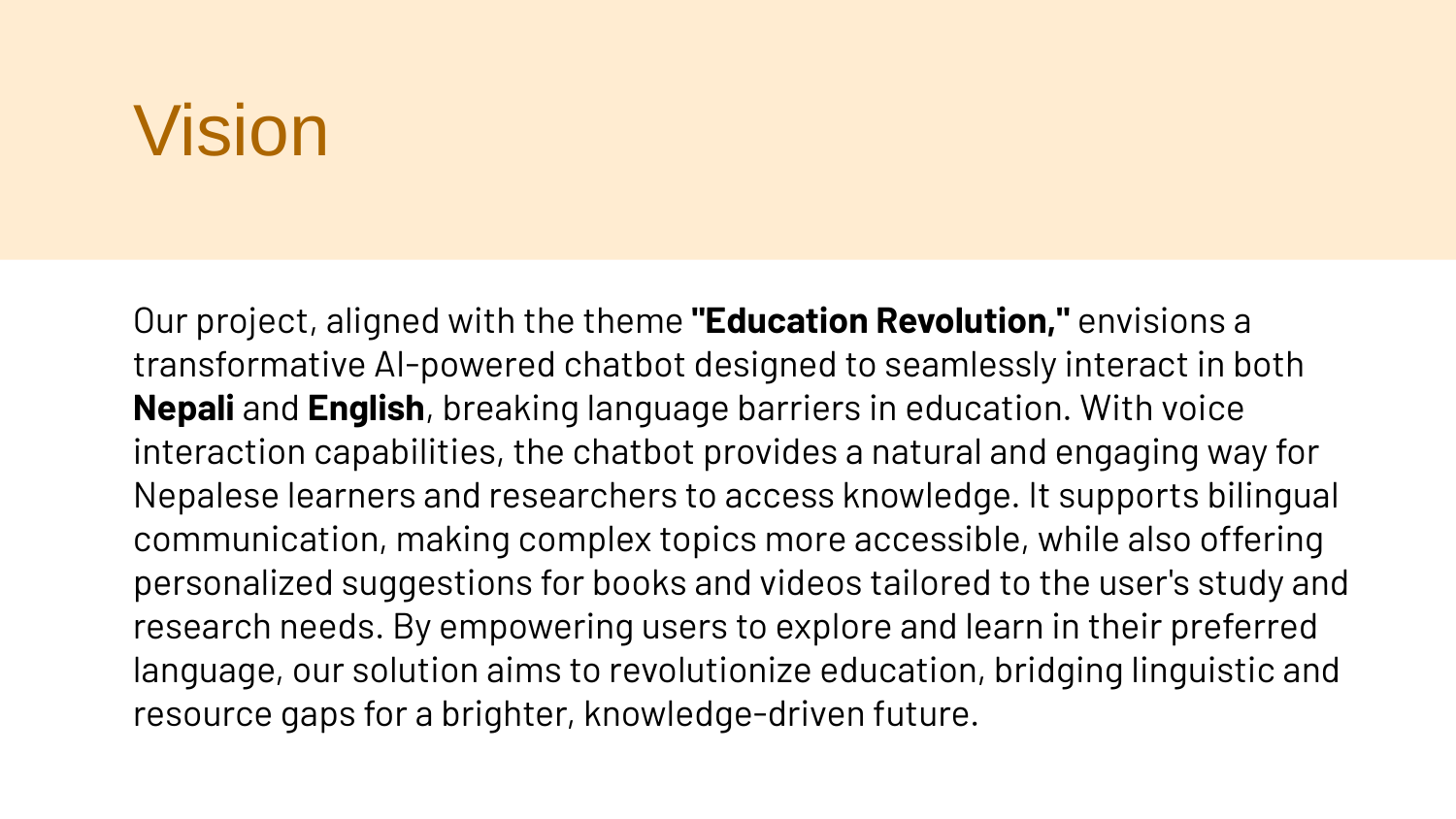

Vision
Our project, aligned with the theme "Education Revolution," envisions a transformative AI-powered chatbot designed to seamlessly interact in both Nepali and English, breaking language barriers in education. With voice interaction capabilities, the chatbot provides a natural and engaging way for Nepalese learners and researchers to access knowledge. It supports bilingual communication, making complex topics more accessible, while also offering personalized suggestions for books and videos tailored to the user's study and research needs. By empowering users to explore and learn in their preferred language, our solution aims to revolutionize education, bridging linguistic and resource gaps for a brighter, knowledge-driven future.